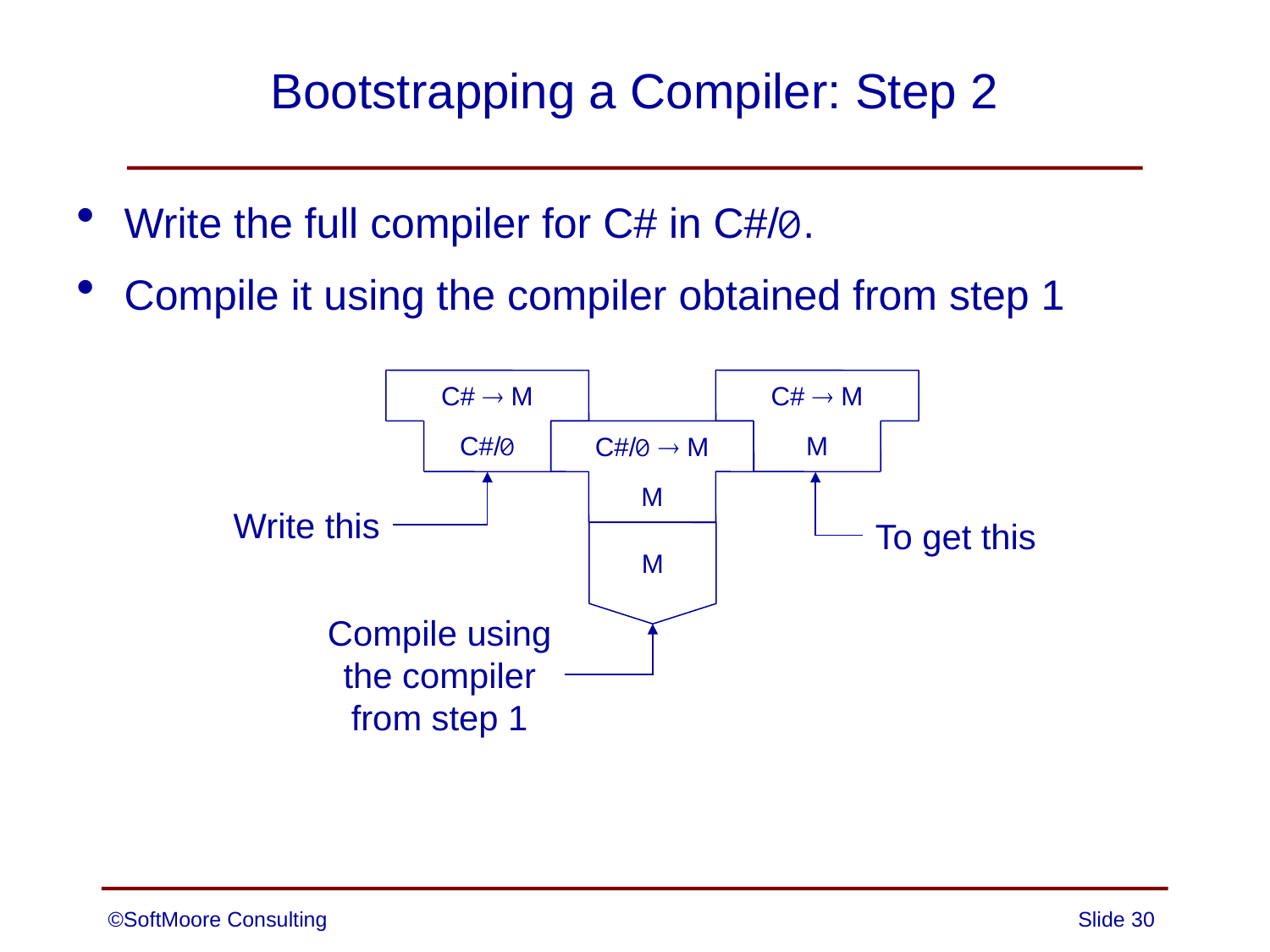

# Bootstrapping a Compiler: Step 2
Write the full compiler for C# in C#/0.
Compile it using the compiler obtained from step 1

C# → M
C#/0

C# → M
M

C#/0 → M
M

Write this
To get this

M
Compile using
the compiler
from step 1
©SoftMoore Consulting
Slide 30